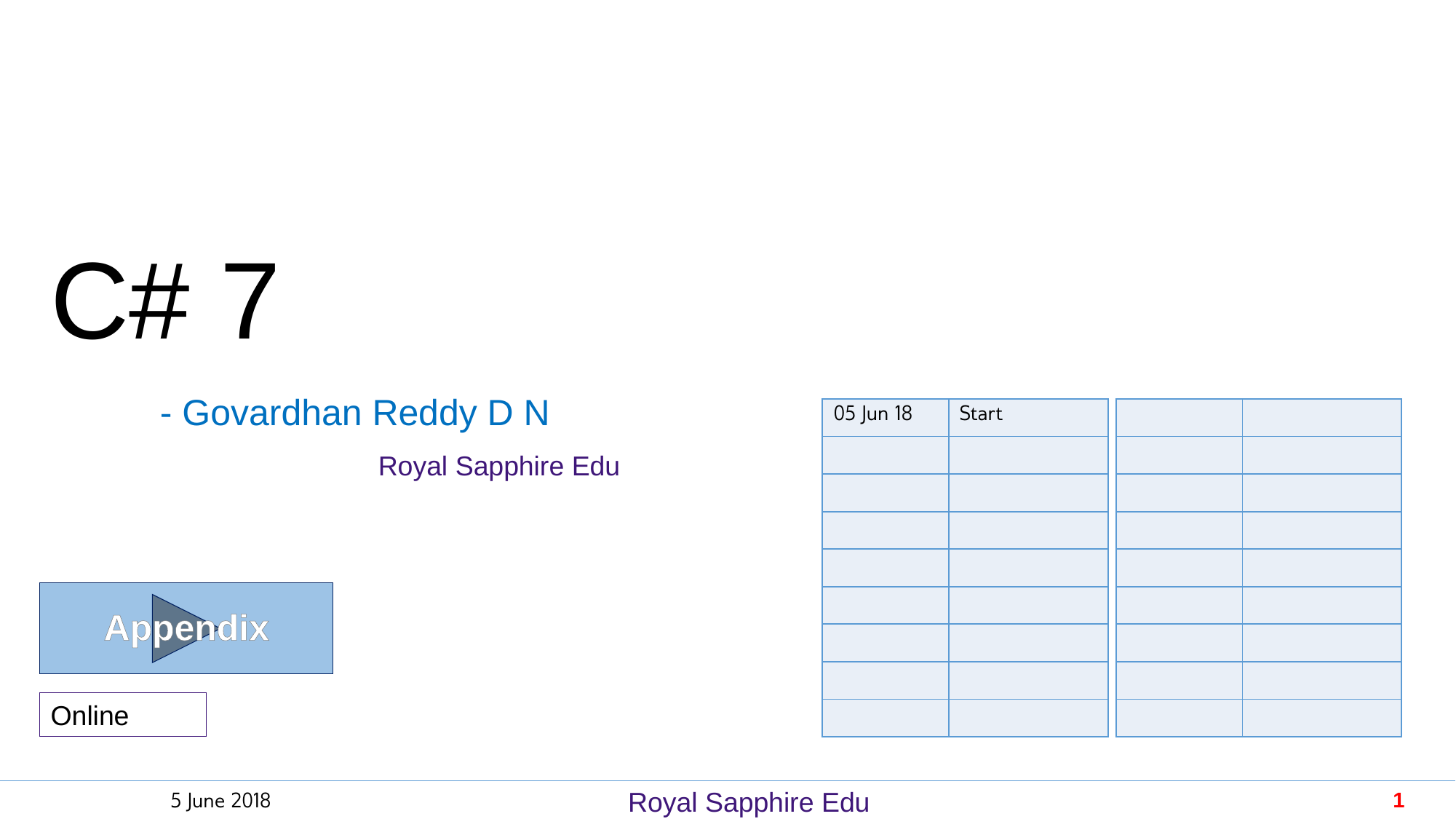

C# 7
|  |  |
| --- | --- |
|  |  |
|  |  |
|  |  |
|  |  |
|  |  |
|  |  |
|  |  |
|  |  |
| 05 Jun 18 | Start |
| --- | --- |
|  |  |
|  |  |
|  |  |
|  |  |
|  |  |
|  |  |
|  |  |
|  |  |
Appendix
Online
5 June 2018
1